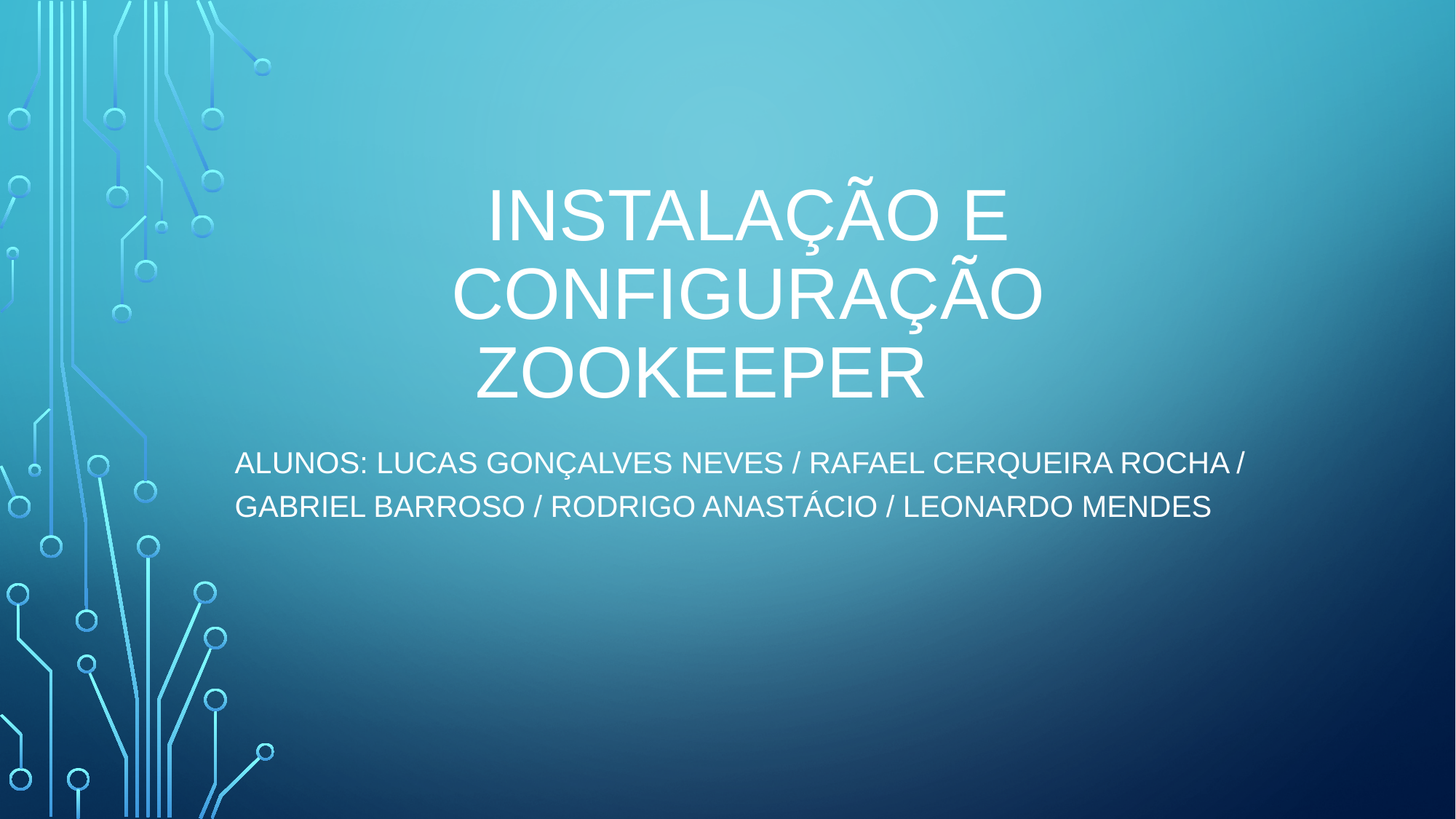

# Instalação e configuração zookeeper
Alunos: Lucas Gonçalves Neves / RAFAEL CERQUEIRA Rocha / Gabriel barroso / rodrigo Anastácio / Leonardo mendes